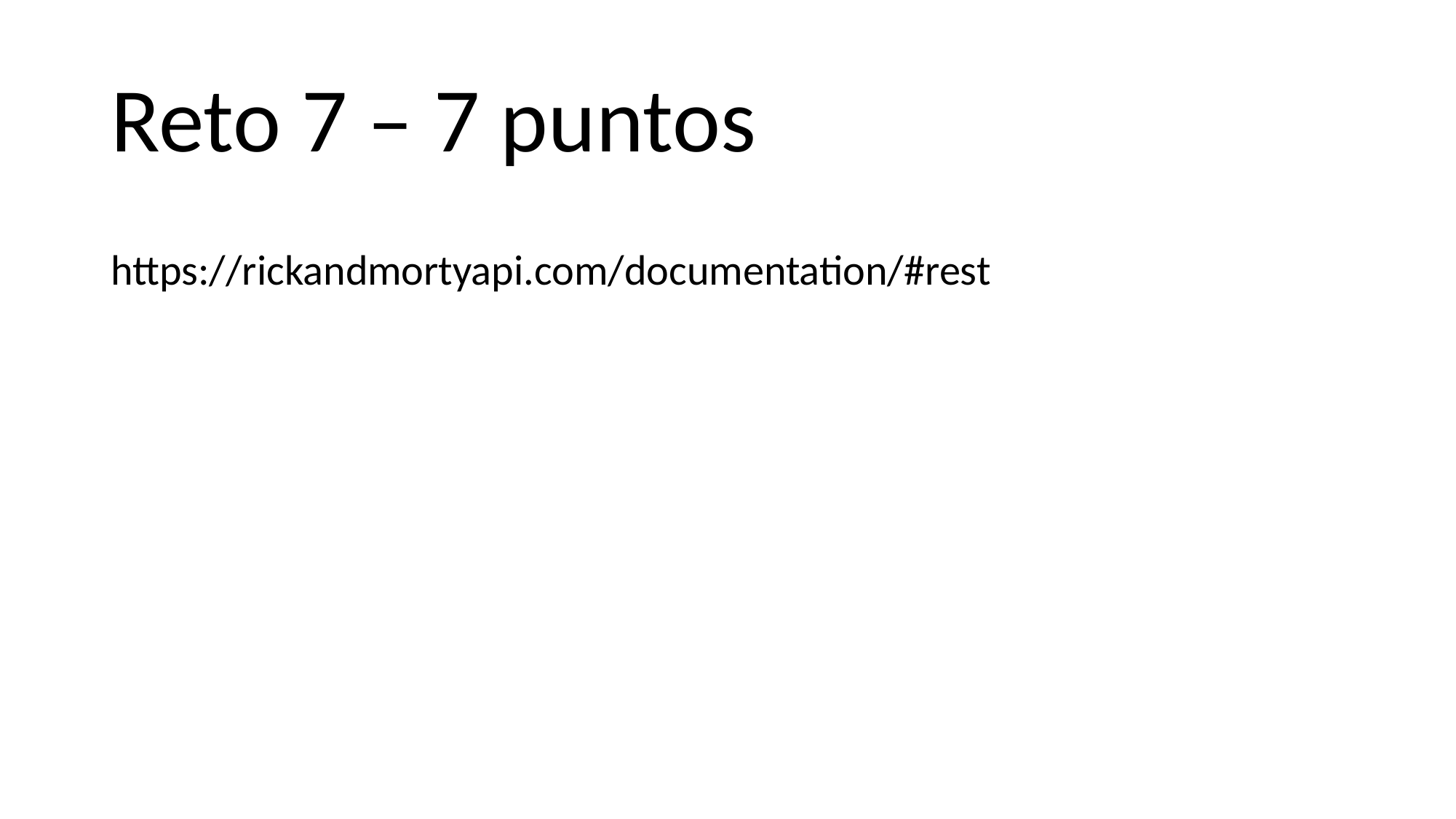

# Reto 7 – 7 puntos
https://rickandmortyapi.com/documentation/#rest